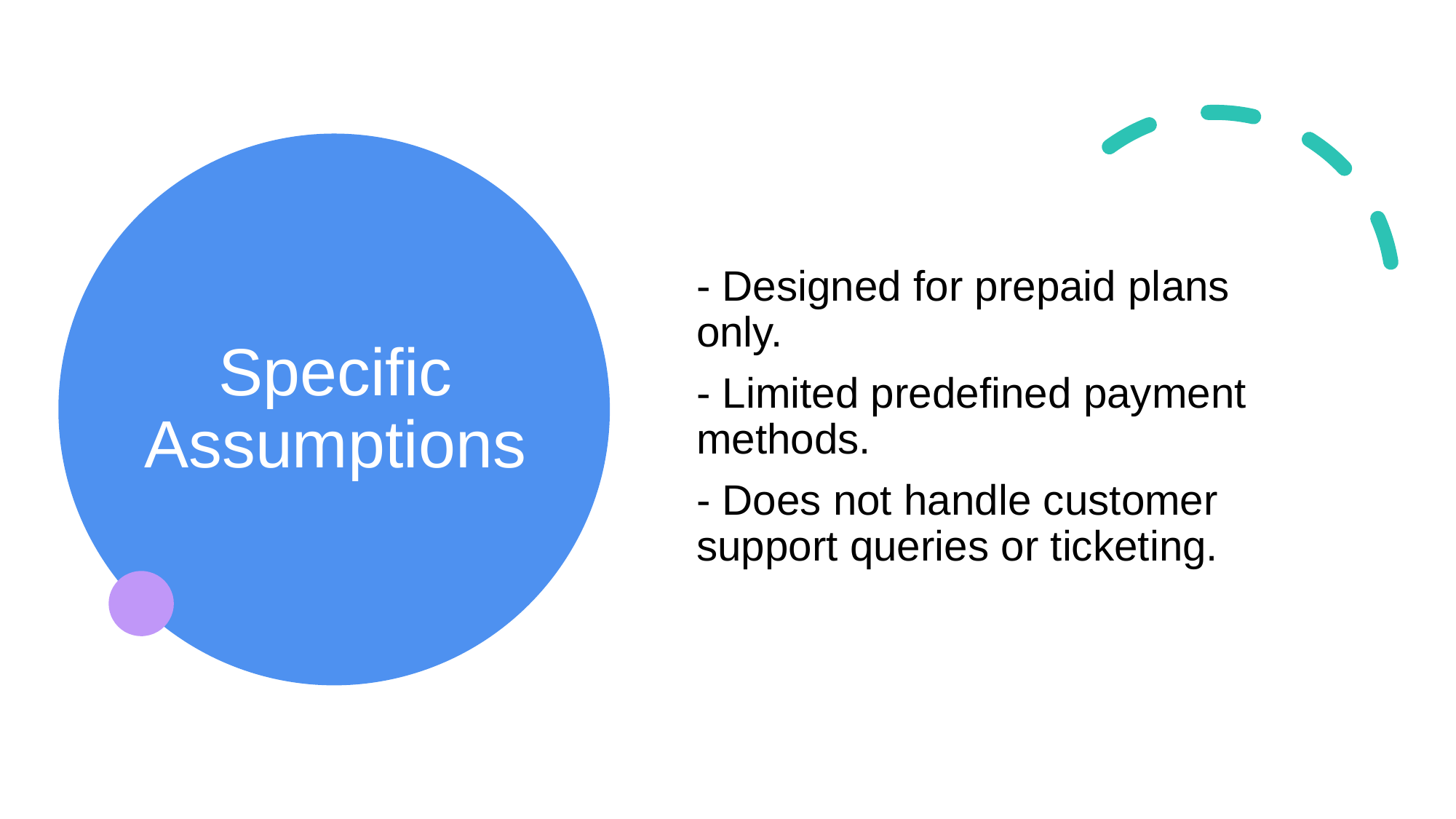

# Specific Assumptions
- Designed for prepaid plans only.
- Limited predefined payment methods.
- Does not handle customer support queries or ticketing.